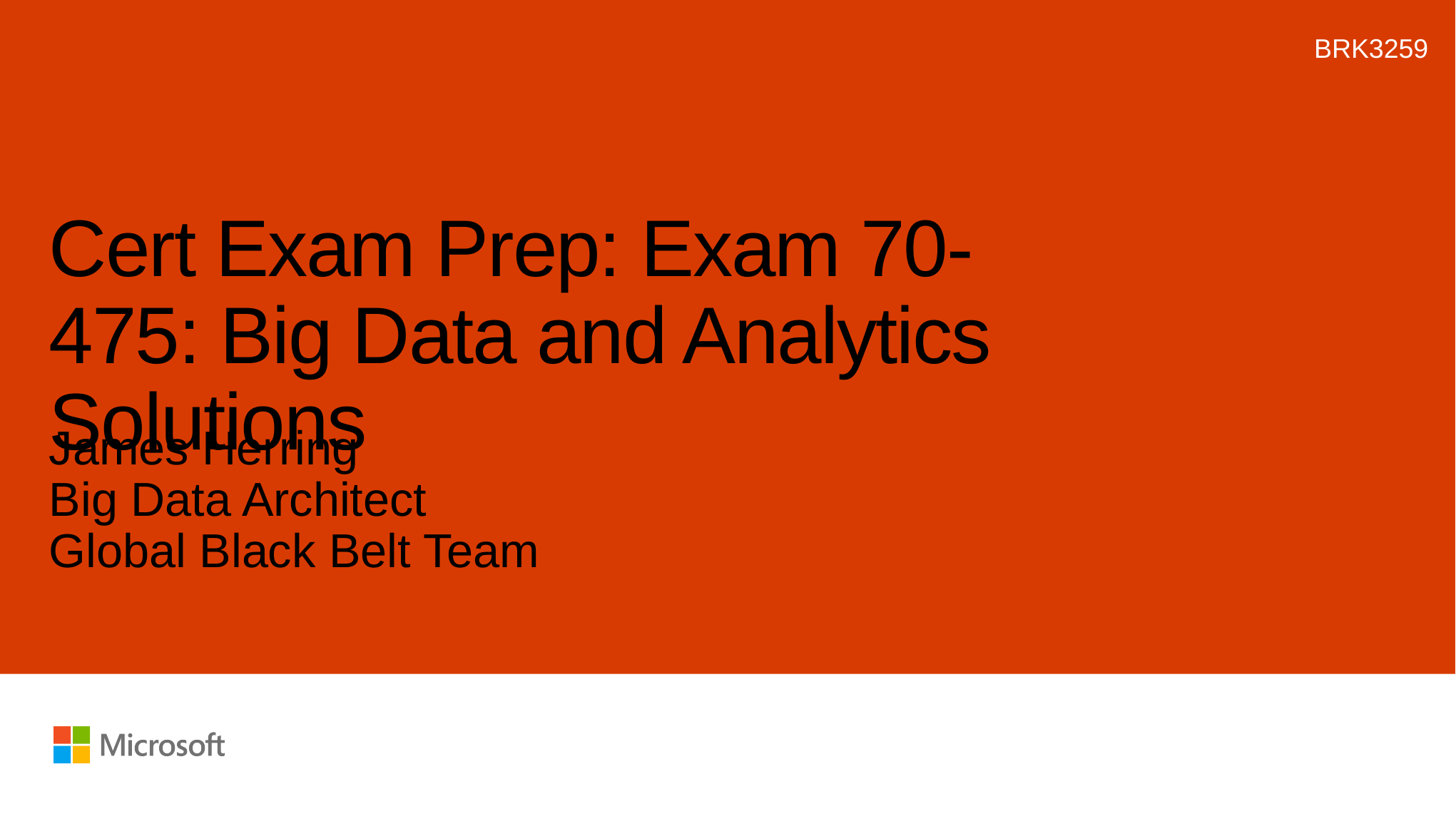

BRK3259
# Cert Exam Prep: Exam 70-475: Big Data and Analytics Solutions
James Herring
Big Data Architect
Global Black Belt Team